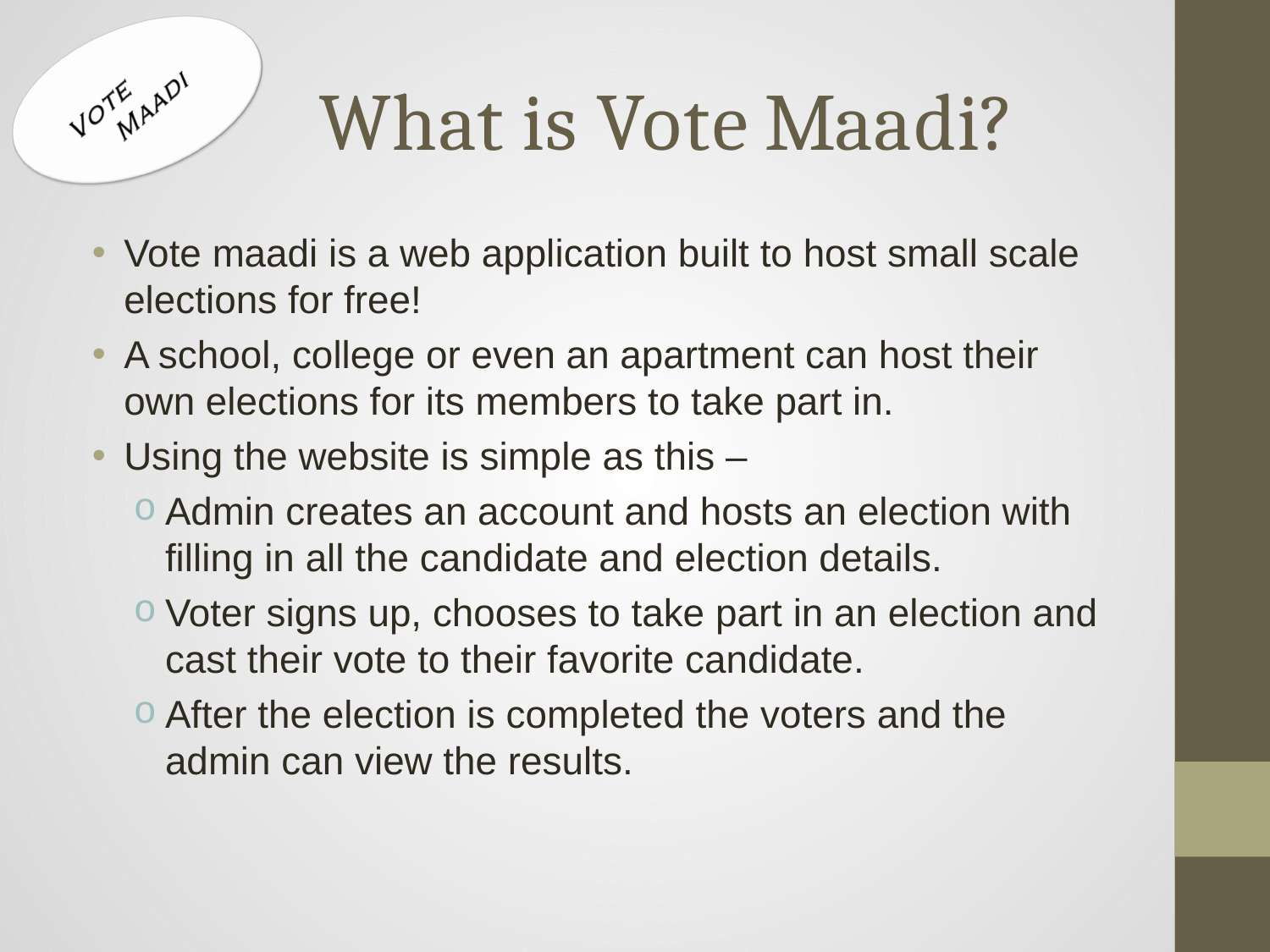

# What is Vote Maadi?
Vote maadi is a web application built to host small scale elections for free!
A school, college or even an apartment can host their own elections for its members to take part in.
Using the website is simple as this –
Admin creates an account and hosts an election with filling in all the candidate and election details.
Voter signs up, chooses to take part in an election and cast their vote to their favorite candidate.
After the election is completed the voters and the admin can view the results.